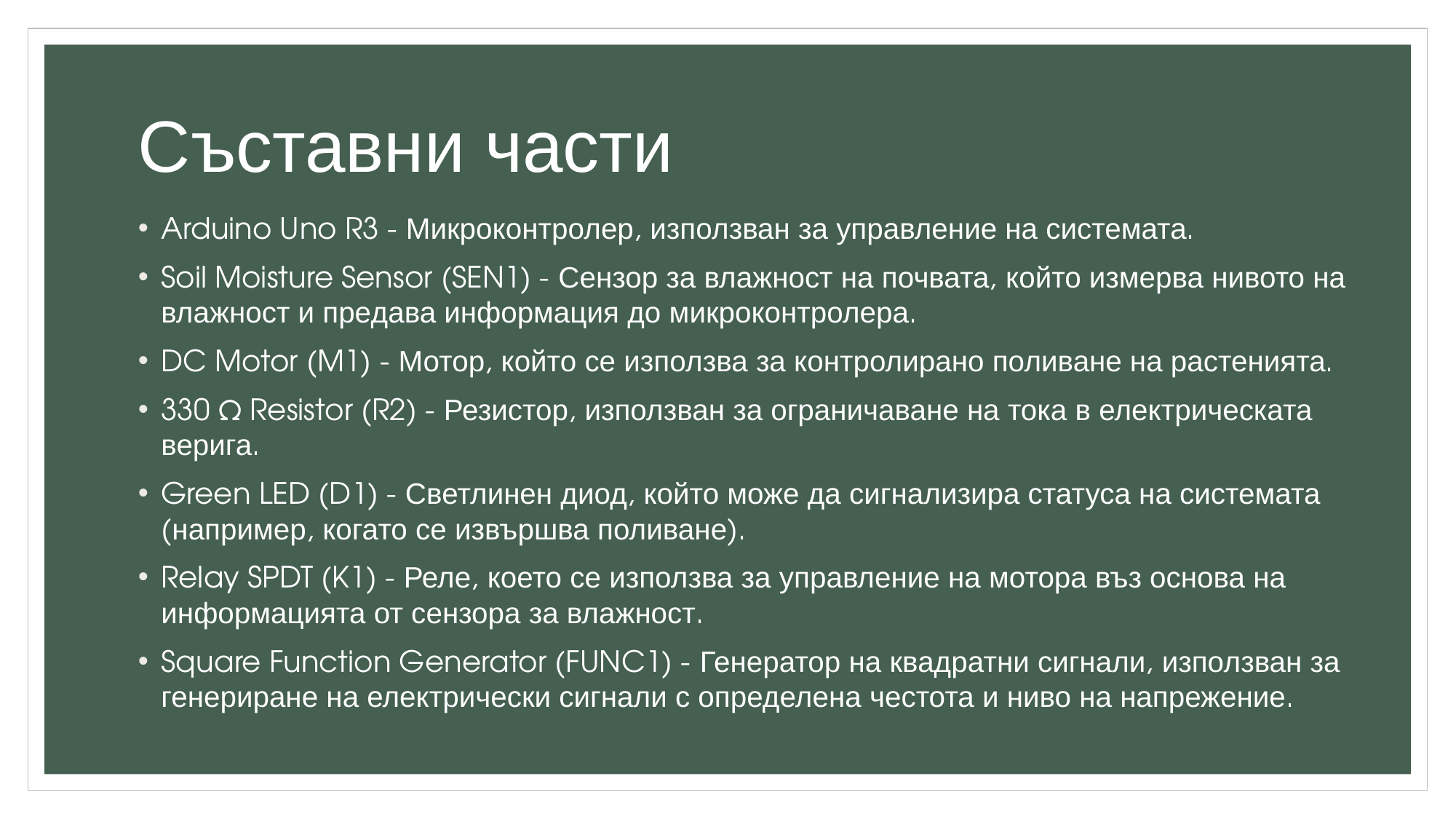

# Съставни части
Arduino Uno R3 - Микроконтролер, използван за управление на системата.
Soil Moisture Sensor (SEN1) - Сензор за влажност на почвата, който измерва нивото на влажност и предава информация до микроконтролера.
DC Motor (M1) - Мотор, който се използва за контролирано поливане на растенията.
330 Ω Resistor (R2) - Резистор, използван за ограничаване на тока в електрическата верига.
Green LED (D1) - Светлинен диод, който може да сигнализира статуса на системата (например, когато се извършва поливане).
Relay SPDT (K1) - Реле, което се използва за управление на мотора въз основа на информацията от сензора за влажност.
Square Function Generator (FUNC1) - Генератор на квадратни сигнали, използван за генериране на електрически сигнали с определена честота и ниво на напрежение.